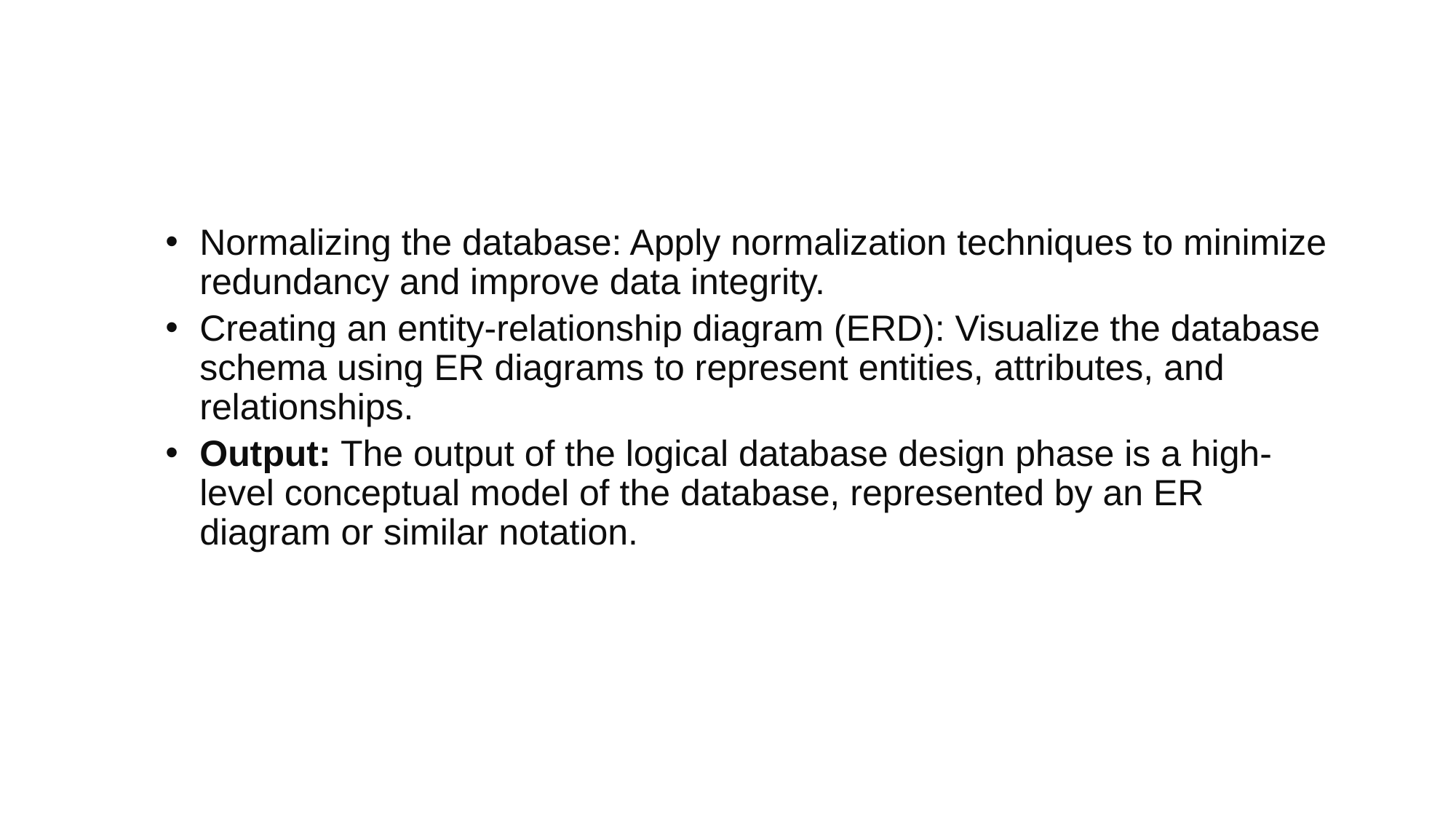

#
Normalizing the database: Apply normalization techniques to minimize redundancy and improve data integrity.
Creating an entity-relationship diagram (ERD): Visualize the database schema using ER diagrams to represent entities, attributes, and relationships.
Output: The output of the logical database design phase is a high-level conceptual model of the database, represented by an ER diagram or similar notation.